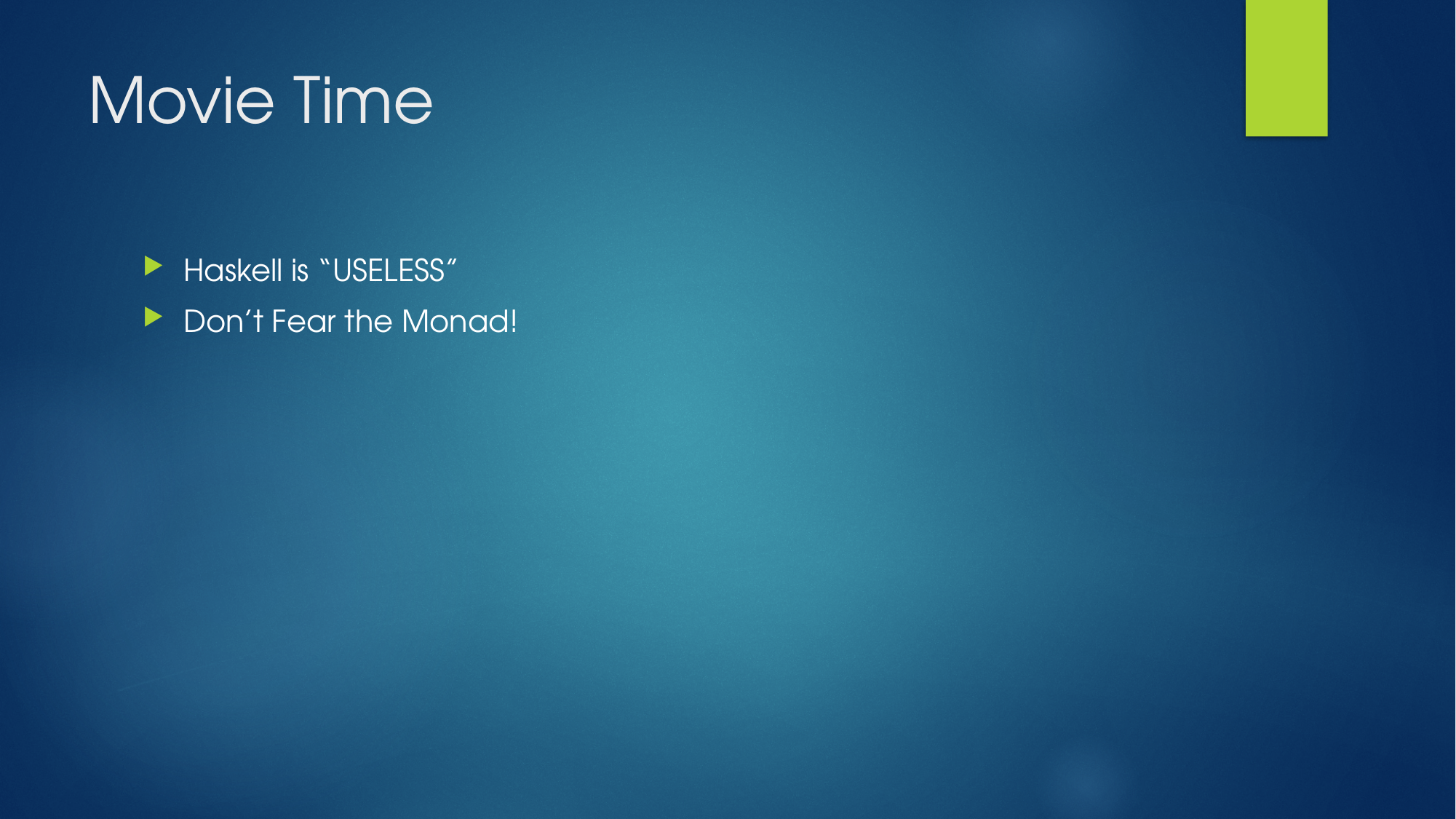

# Movie Time
Haskell is “USELESS”
Don’t Fear the Monad!